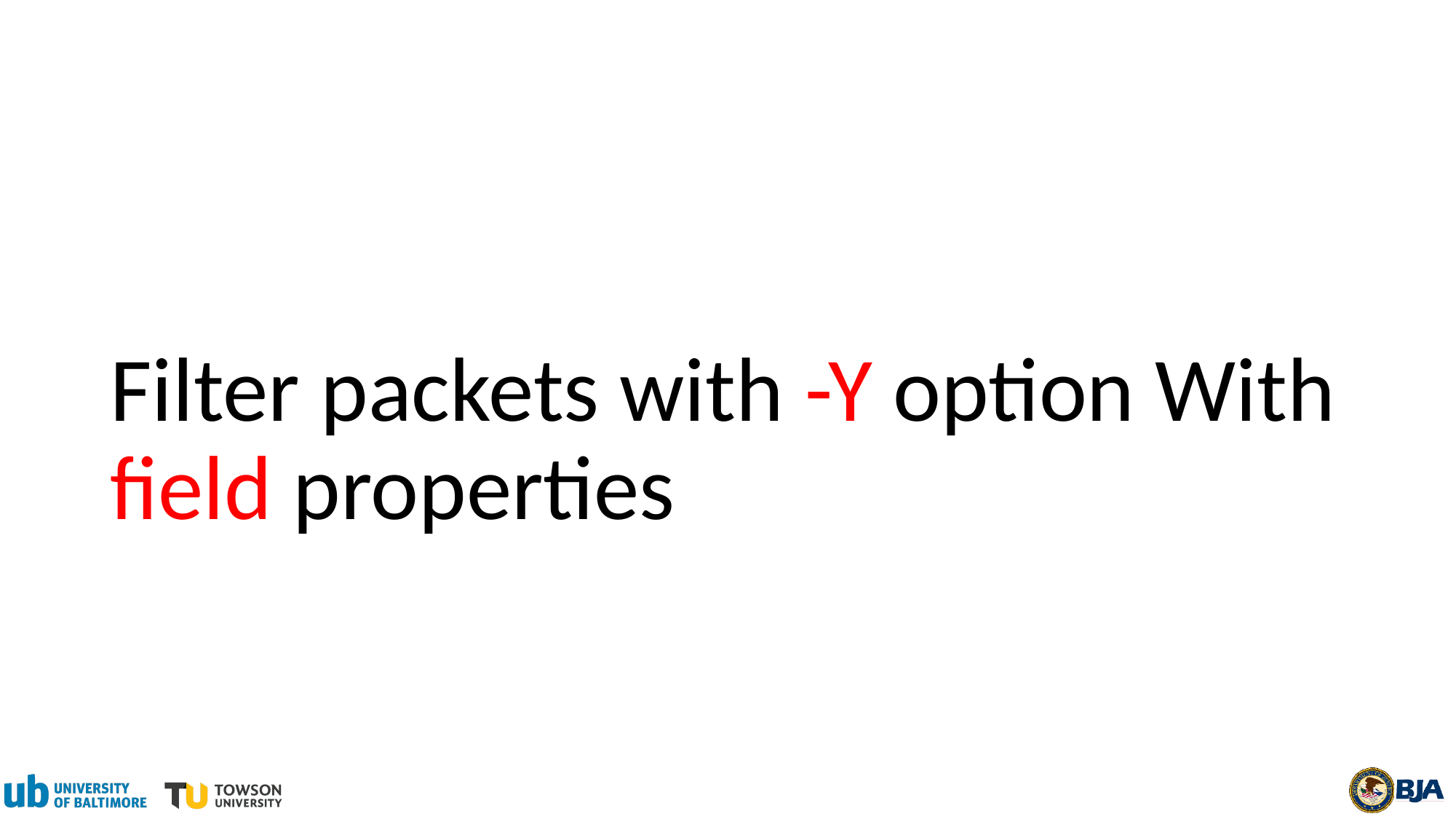

# Filter packets with -Y option With field properties